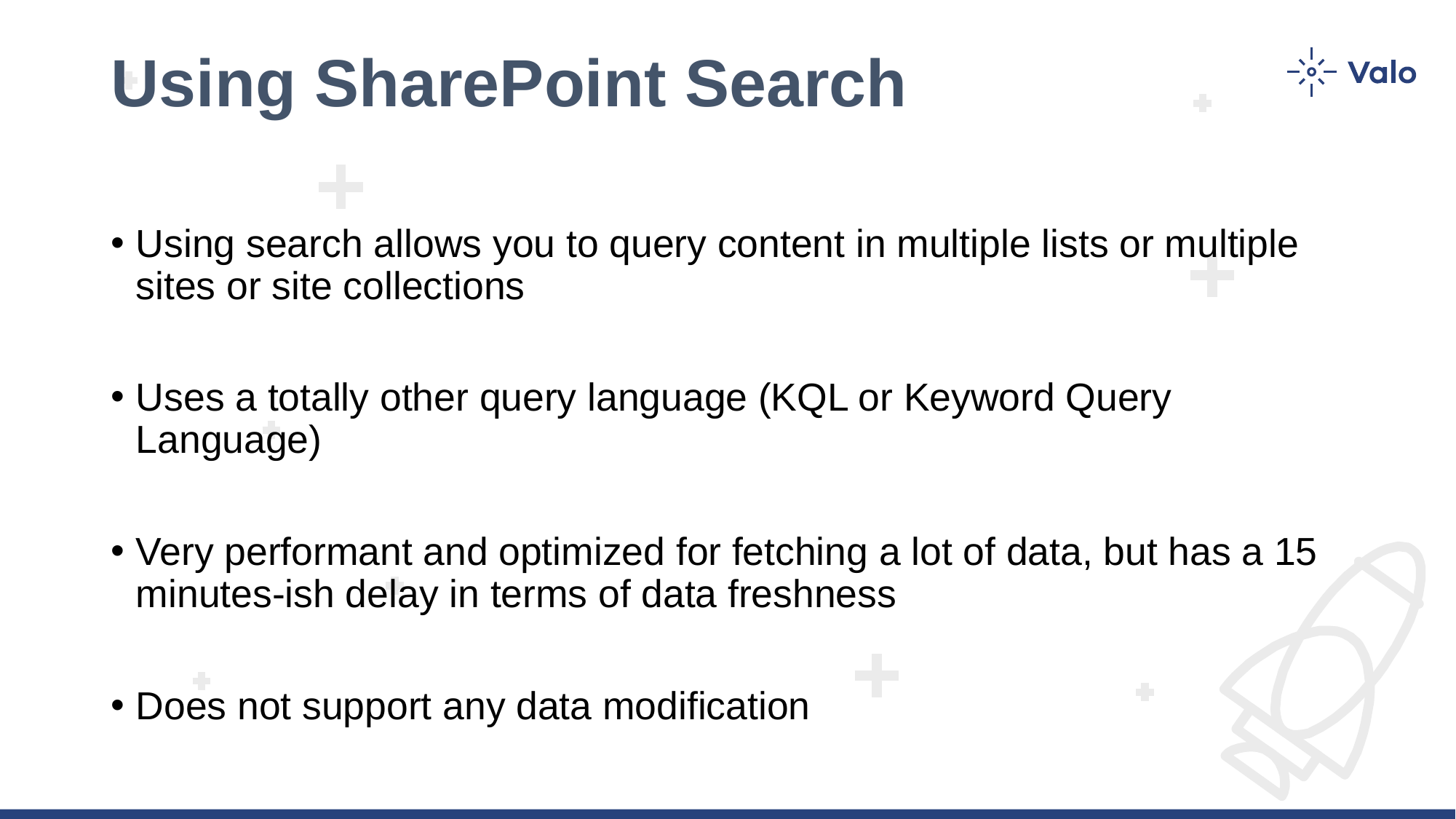

# Using SharePoint Search
Using search allows you to query content in multiple lists or multiple sites or site collections

Uses a totally other query language (KQL or Keyword Query Language)

Very performant and optimized for fetching a lot of data, but has a 15 minutes-ish delay in terms of data freshness

Does not support any data modification